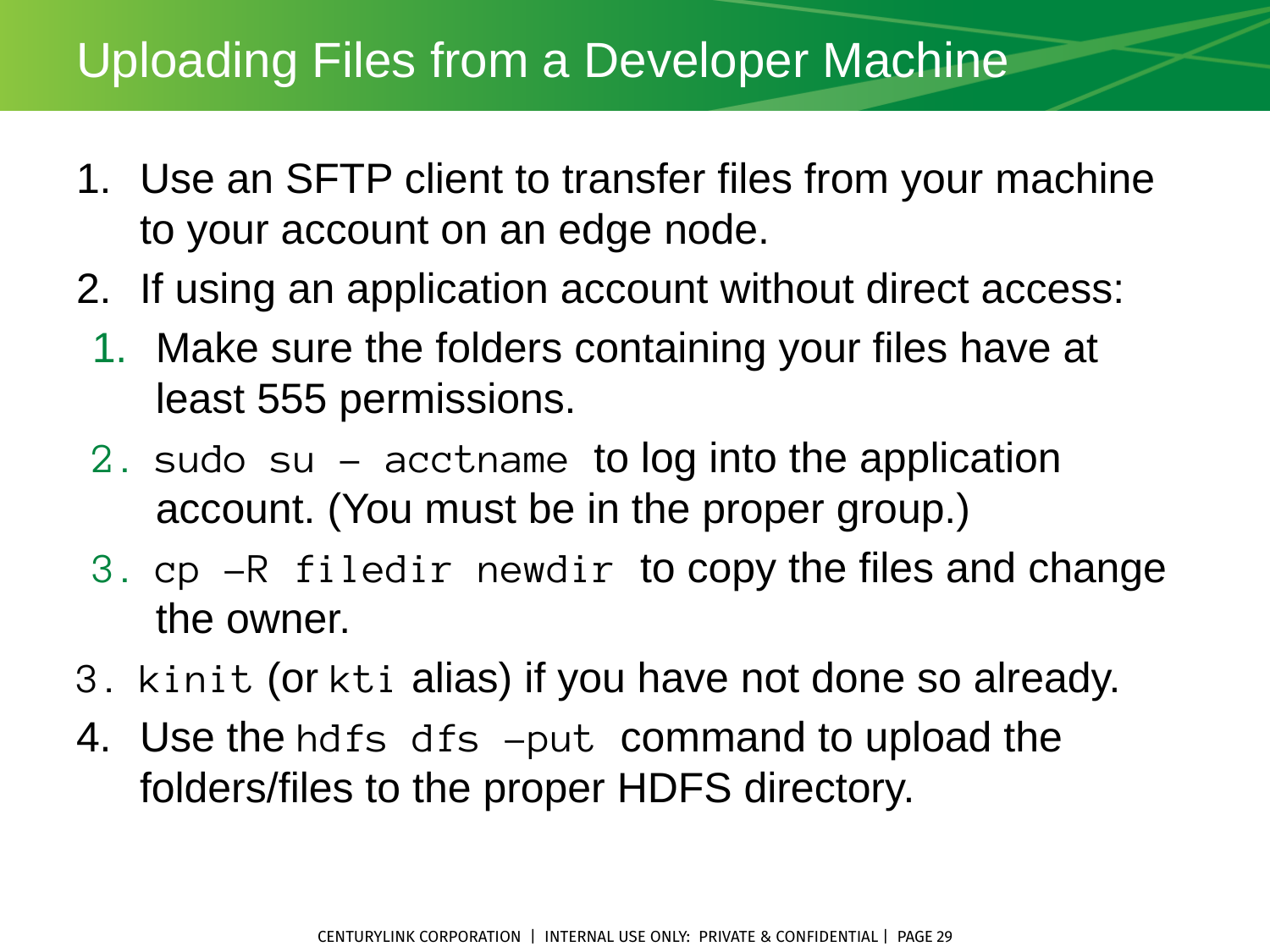

# Uploading Files from a Developer Machine
Use an SFTP client to transfer files from your machine to your account on an edge node.
If using an application account without direct access:
Make sure the folders containing your files have at least 555 permissions.
sudo su - acctname to log into the application account. (You must be in the proper group.)
cp -R filedir newdir to copy the files and change the owner.
kinit (or kti alias) if you have not done so already.
Use the hdfs dfs -put command to upload the folders/files to the proper HDFS directory.